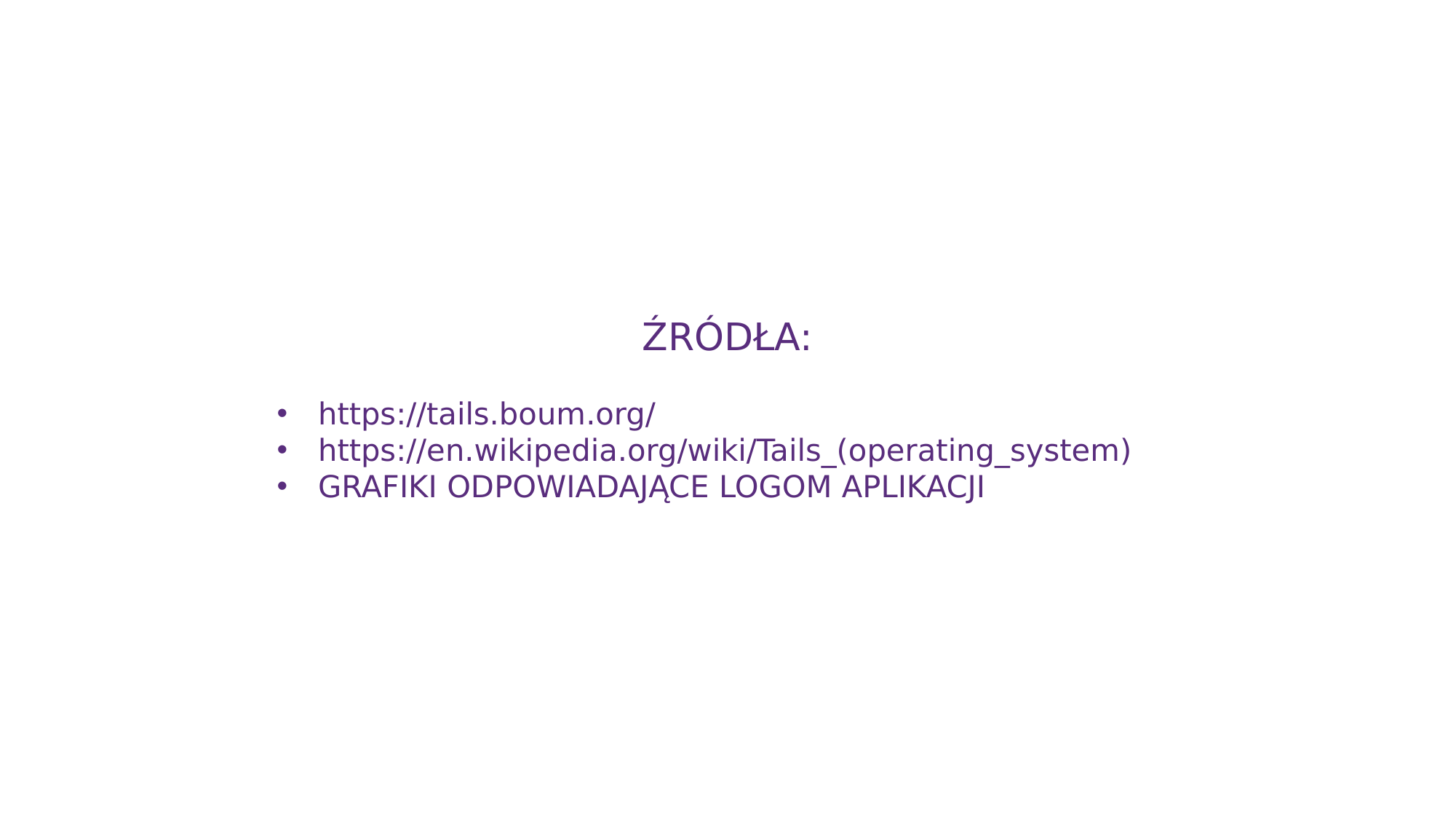

ŹRÓDŁA:

https://tails.boum.org/
https://en.wikipedia.org/wiki/Tails_(operating_system)
GRAFIKI ODPOWIADAJĄCE LOGOM APLIKACJI